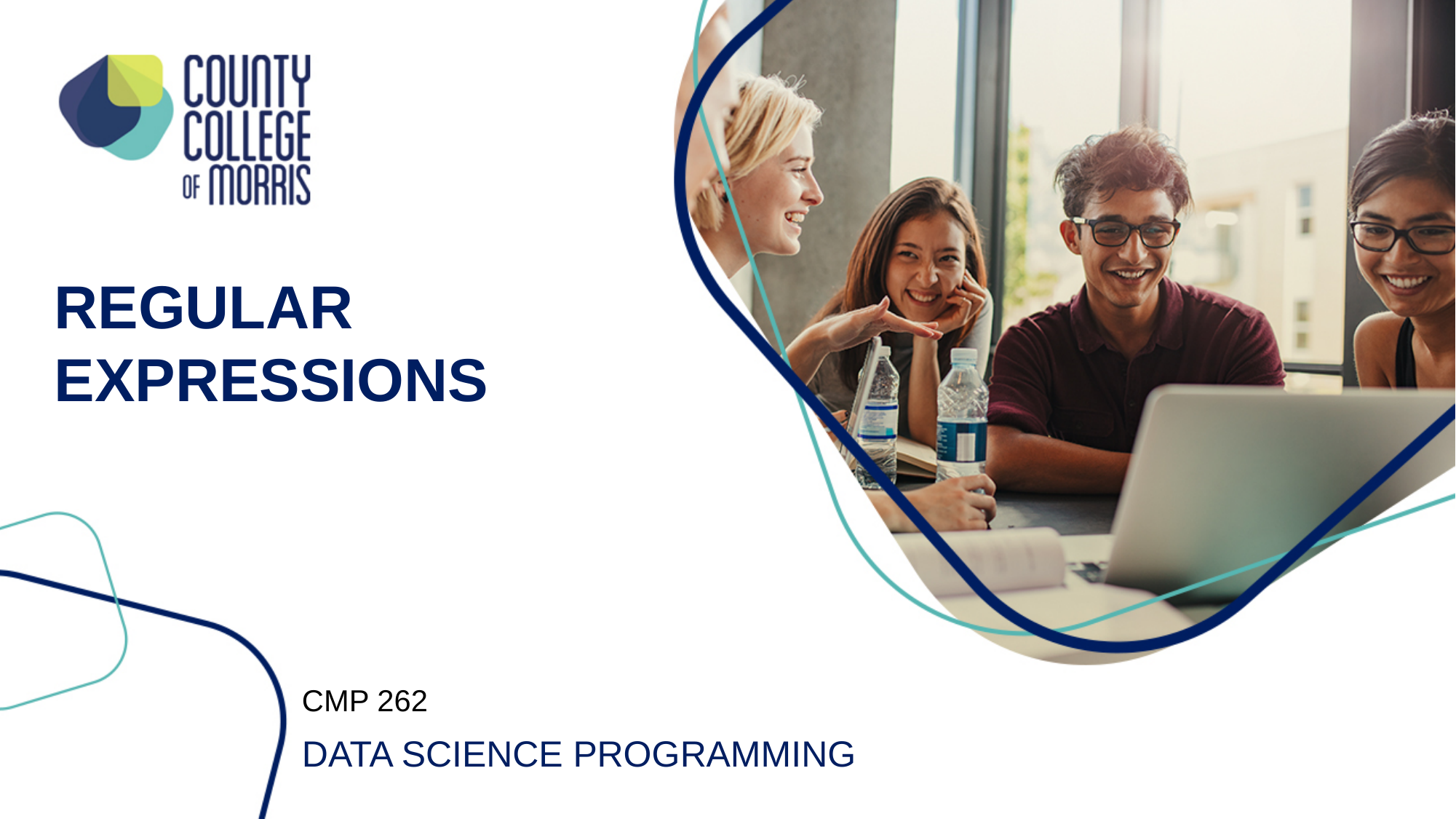

# REGULAR EXPRESSIONS
CMP 262
DATA SCIENCE PROGRAMMING